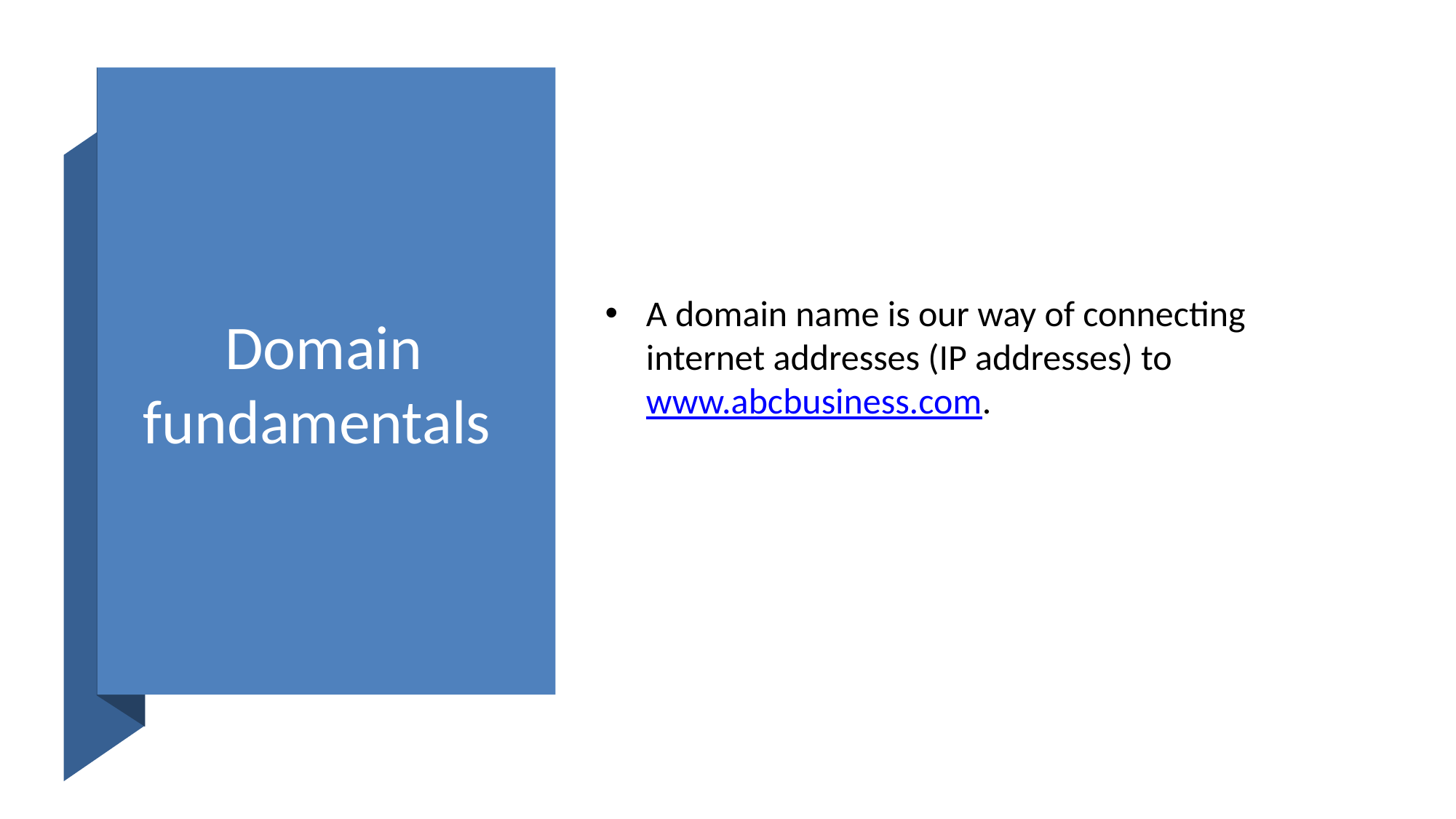

# Domain fundamentals
A domain name is our way of connecting internet addresses (IP addresses) to www.abcbusiness.com.